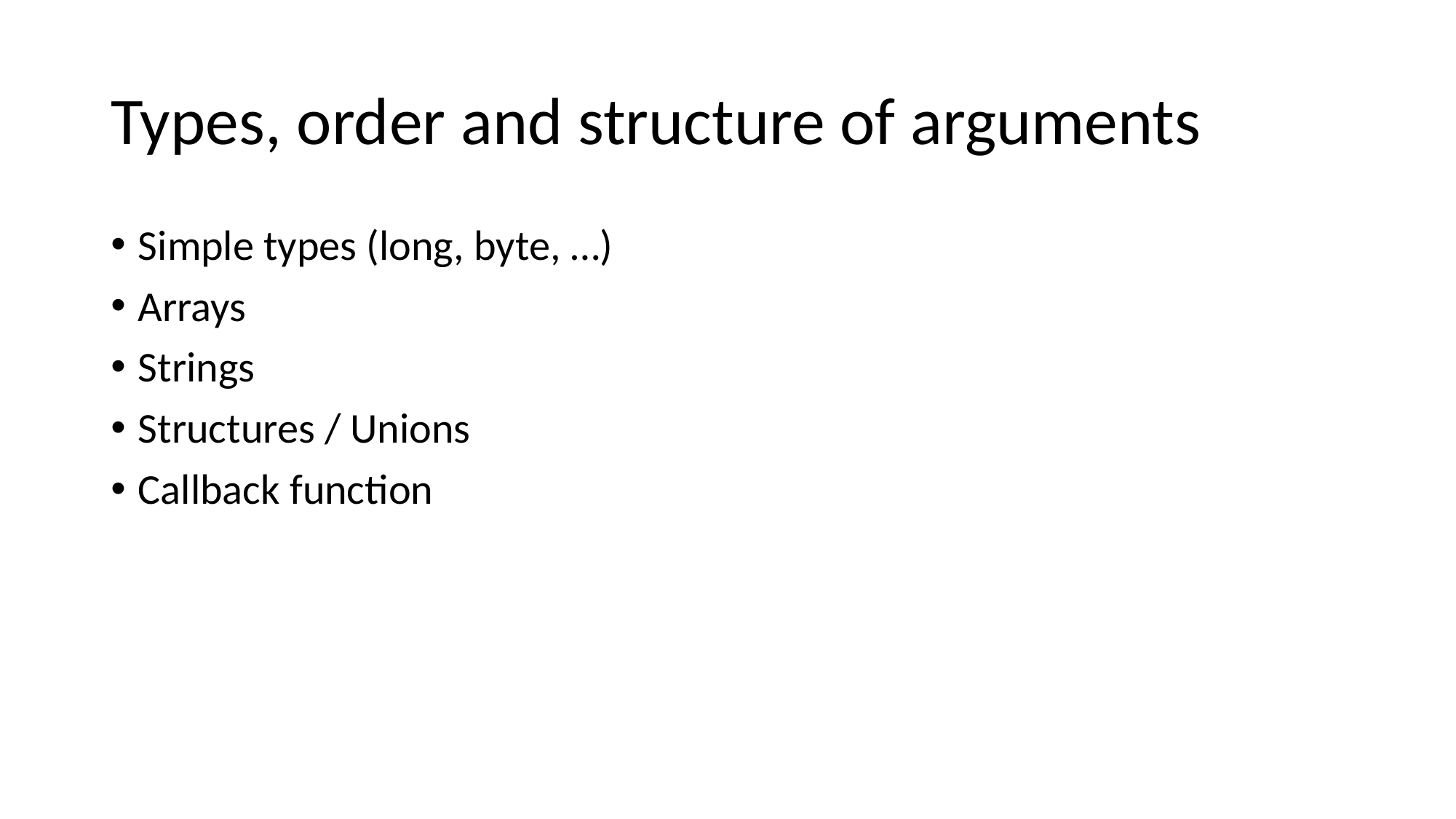

# Types, order and structure of arguments
Simple types (long, byte, …)
Arrays
Strings
Structures / Unions
Callback function